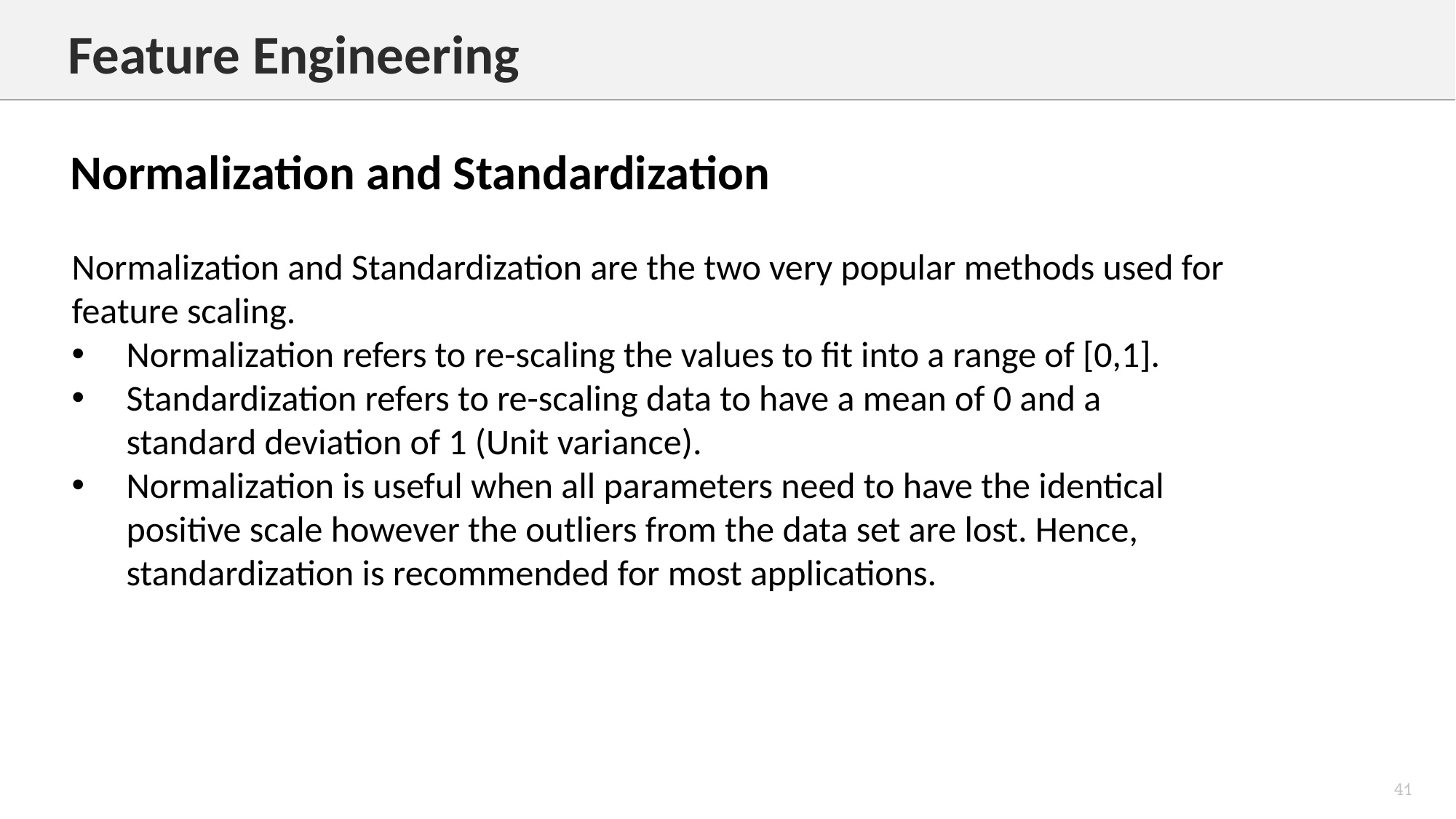

Feature Engineering
Normalization and Standardization
Normalization and Standardization are the two very popular methods used for feature scaling.
Normalization refers to re-scaling the values to fit into a range of [0,1].
Standardization refers to re-scaling data to have a mean of 0 and a standard deviation of 1 (Unit variance).
Normalization is useful when all parameters need to have the identical positive scale however the outliers from the data set are lost. Hence, standardization is recommended for most applications.